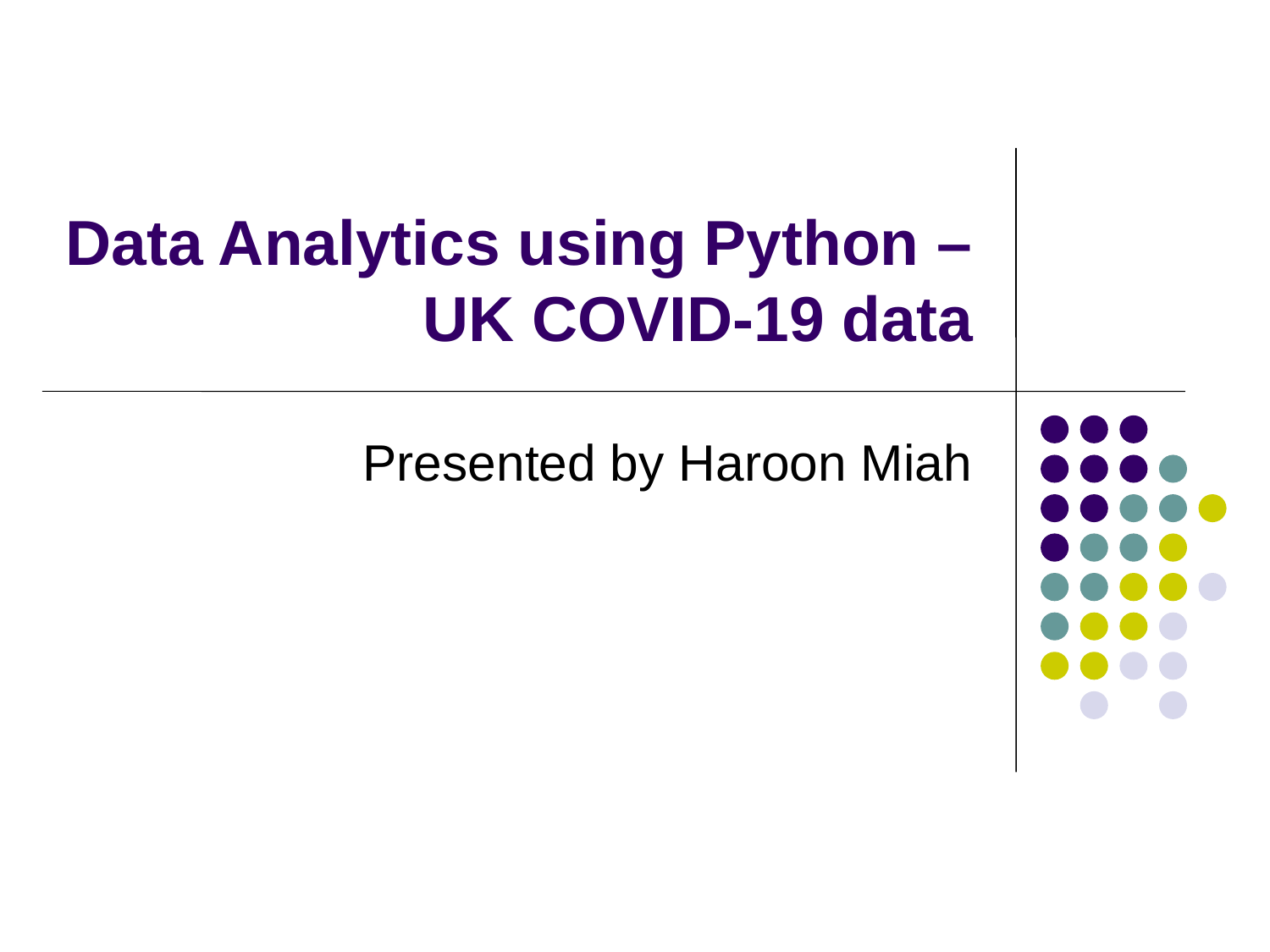

# Data Analytics using Python – UK COVID-19 data
Presented by Haroon Miah